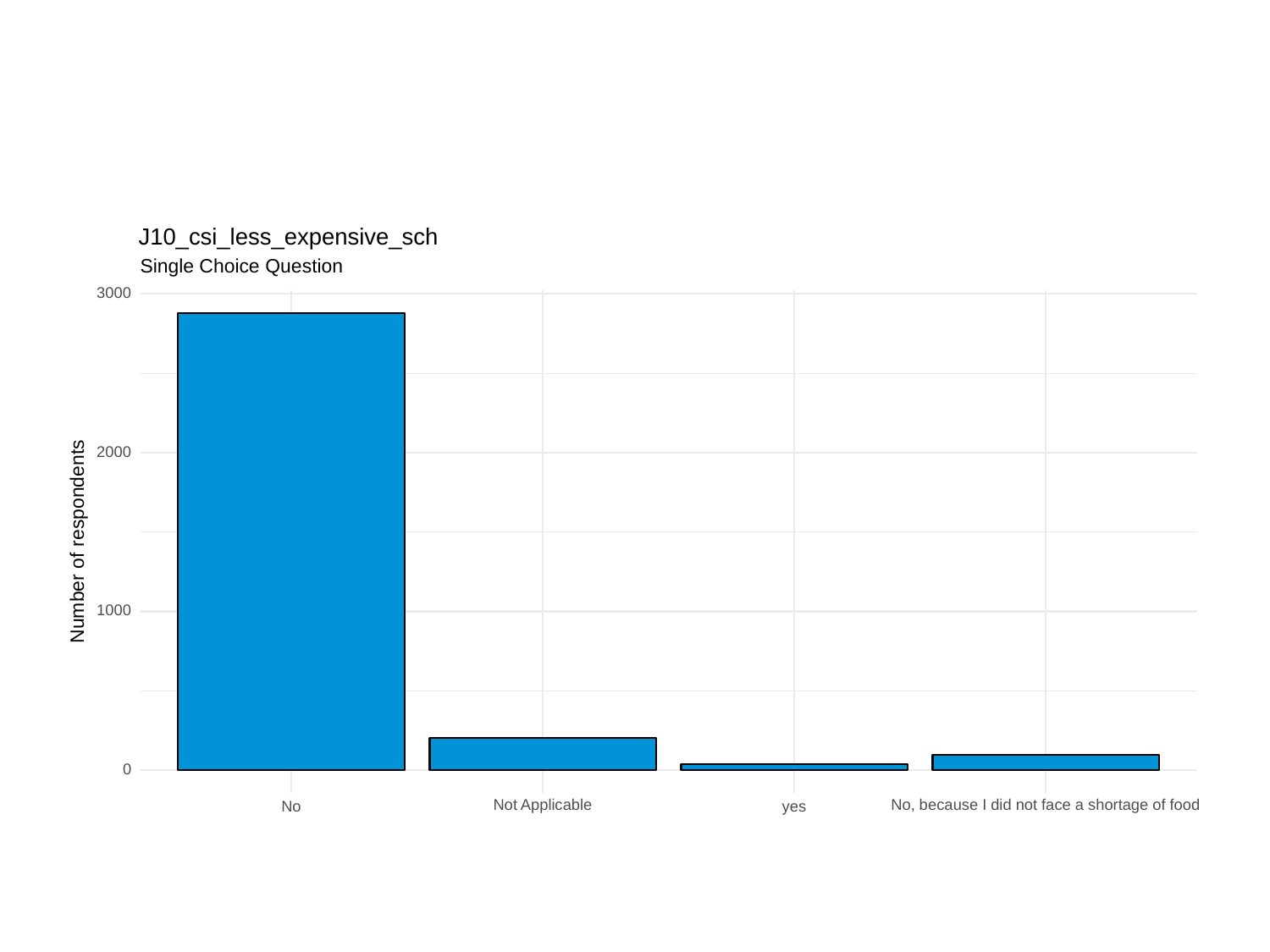

J10_csi_less_expensive_sch
Single Choice Question
3000

2000

Number of respondents
1000

0

No, because I did not face a shortage of food
Not Applicable
yes
No